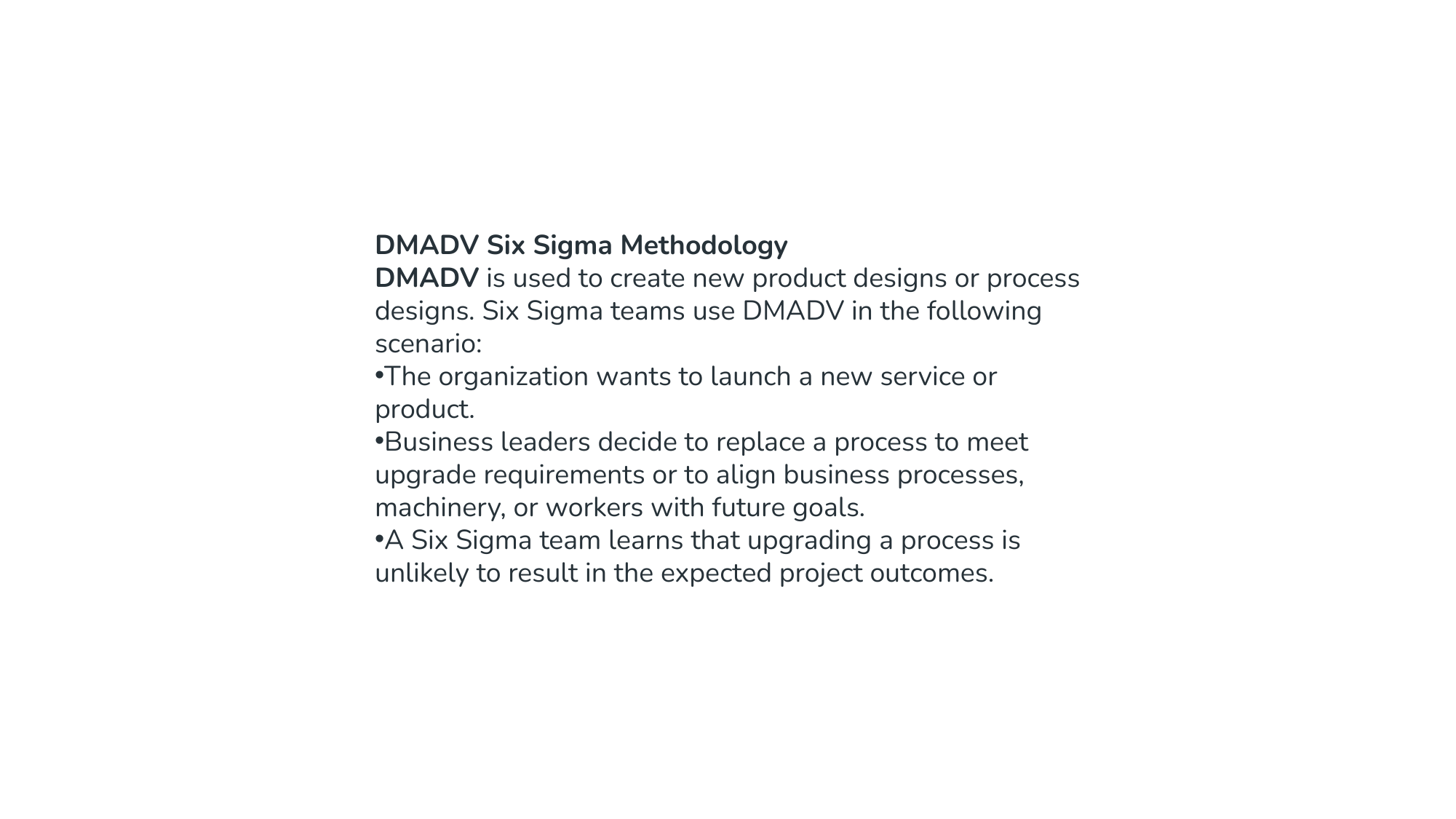

DMADV Six Sigma Methodology
DMADV is used to create new product designs or process designs. Six Sigma teams use DMADV in the following scenario:
The organization wants to launch a new service or product.
Business leaders decide to replace a process to meet upgrade requirements or to align business processes, machinery, or workers with future goals.
A Six Sigma team learns that upgrading a process is unlikely to result in the expected project outcomes.